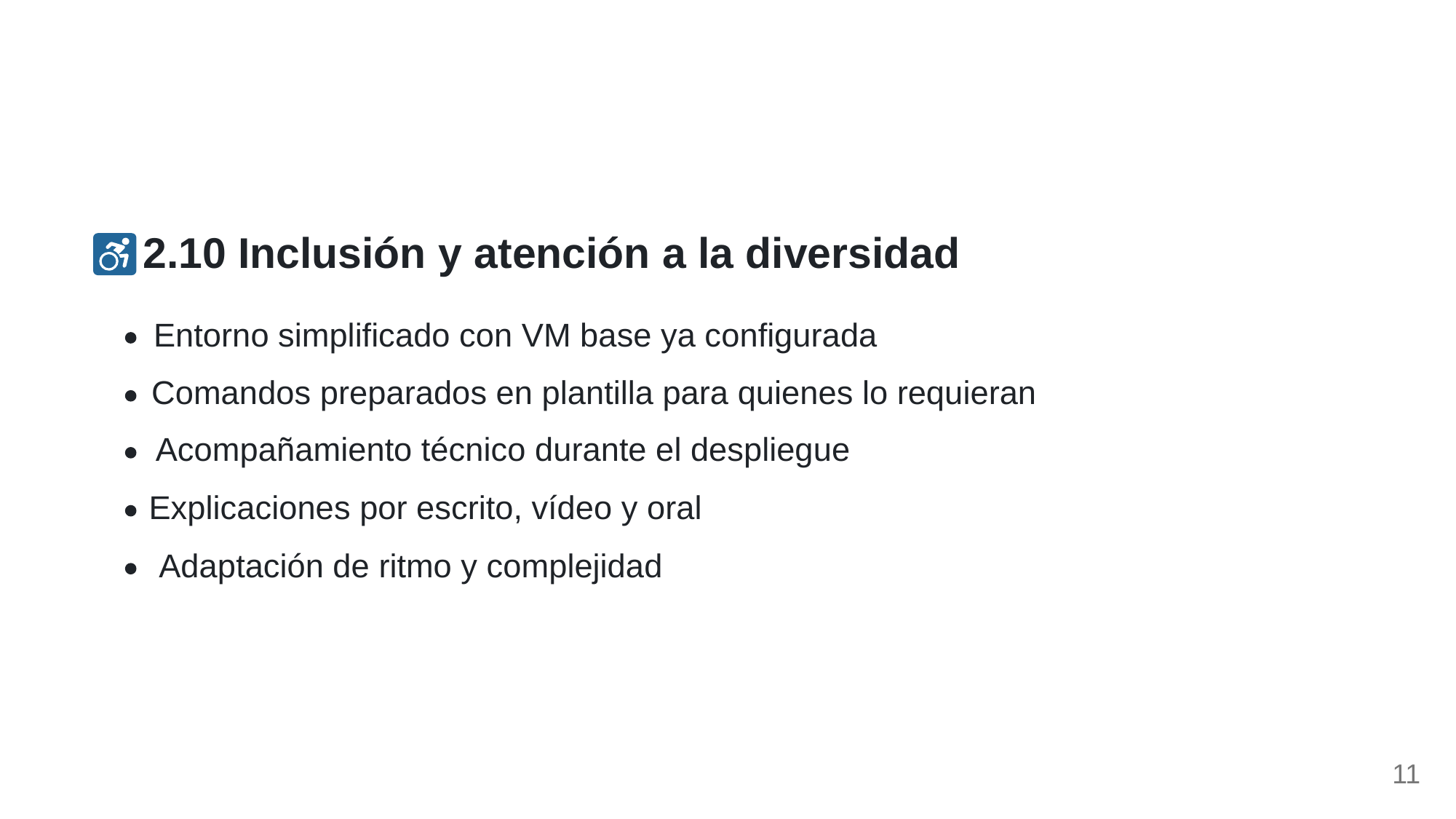

2.10 Inclusión y atención a la diversidad

Entorno simplificado con VM base ya configurada

Comandos preparados en plantilla para quienes lo requieran

Acompañamiento técnico durante el despliegue

Explicaciones por escrito, vídeo y oral

Adaptación de ritmo y complejidad

11